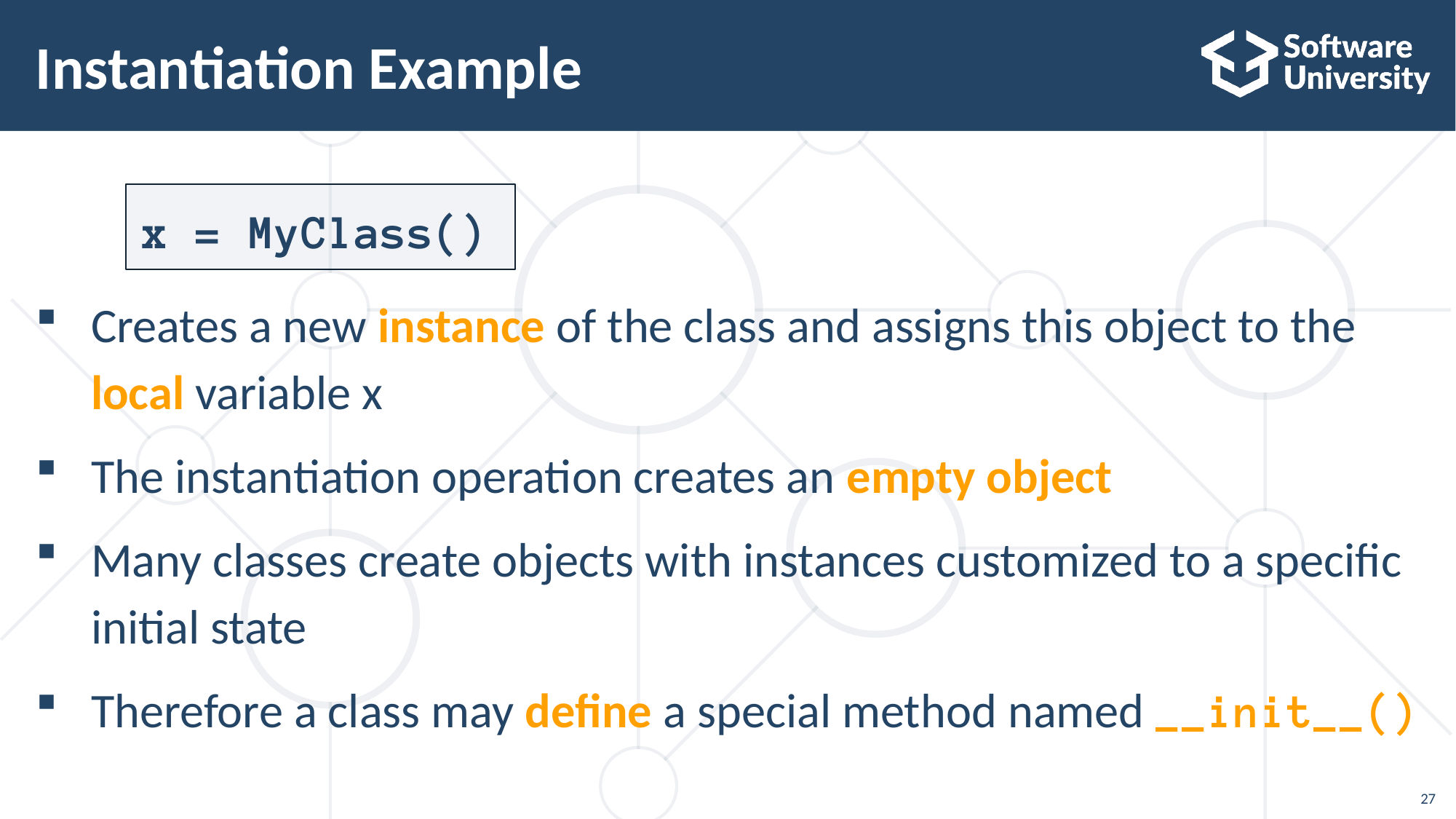

# Instantiation Example
x = MyClass()
Creates a new instance of the class and assigns this object to the local variable x
The instantiation operation creates an empty object
Many classes create objects with instances customized to a specific initial state
Therefore a class may define a special method named __init__()

27